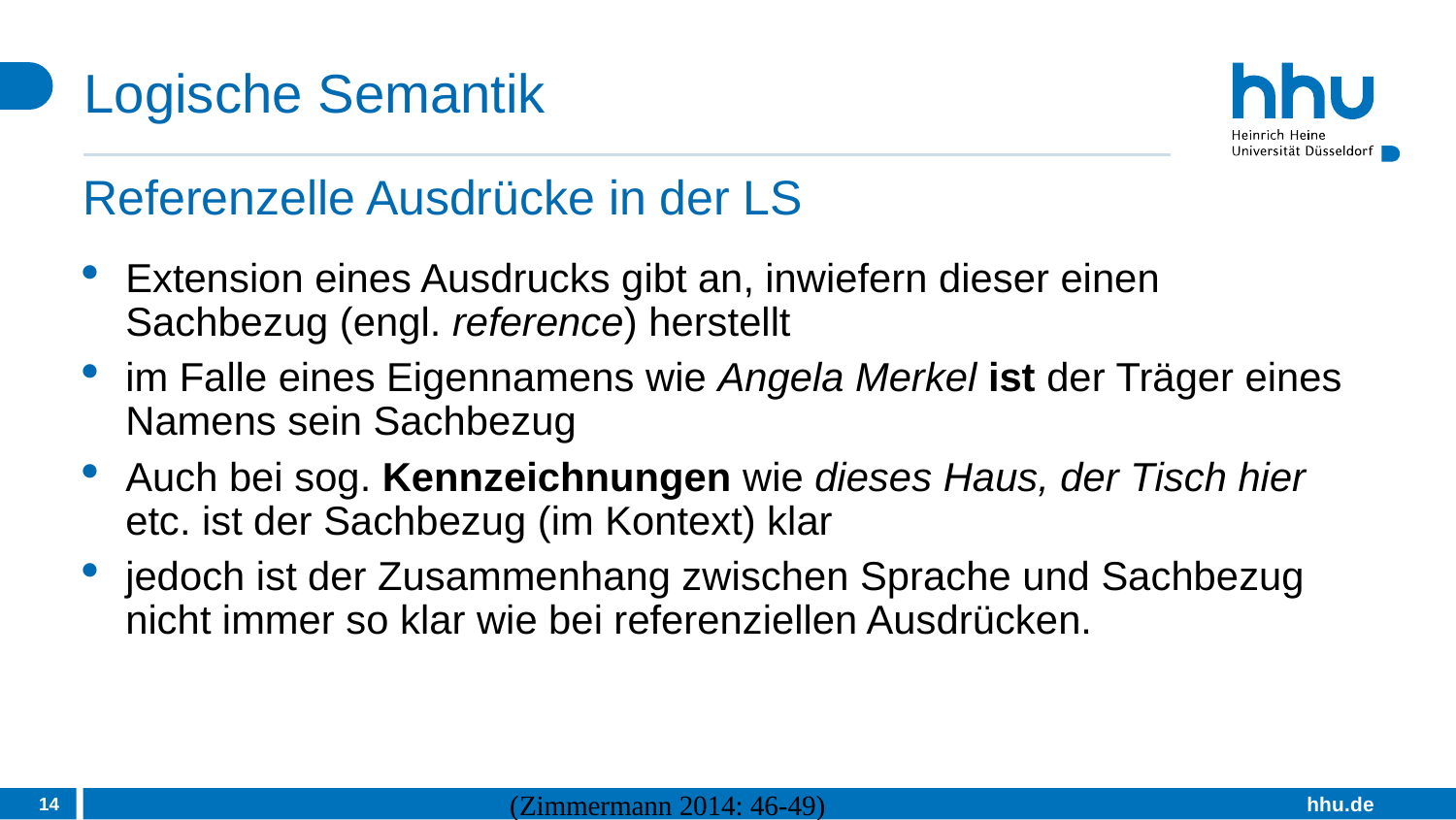

# Logische Semantik
Referenzelle Ausdrücke in der LS
Extension eines Ausdrucks gibt an, inwiefern dieser einen Sachbezug (engl. reference) herstellt
im Falle eines Eigennamens wie Angela Merkel ist der Träger eines Namens sein Sachbezug
Auch bei sog. Kennzeichnungen wie dieses Haus, der Tisch hier etc. ist der Sachbezug (im Kontext) klar
jedoch ist der Zusammenhang zwischen Sprache und Sachbezug nicht immer so klar wie bei referenziellen Ausdrücken.
14
(Zimmermann 2014: 46-49)